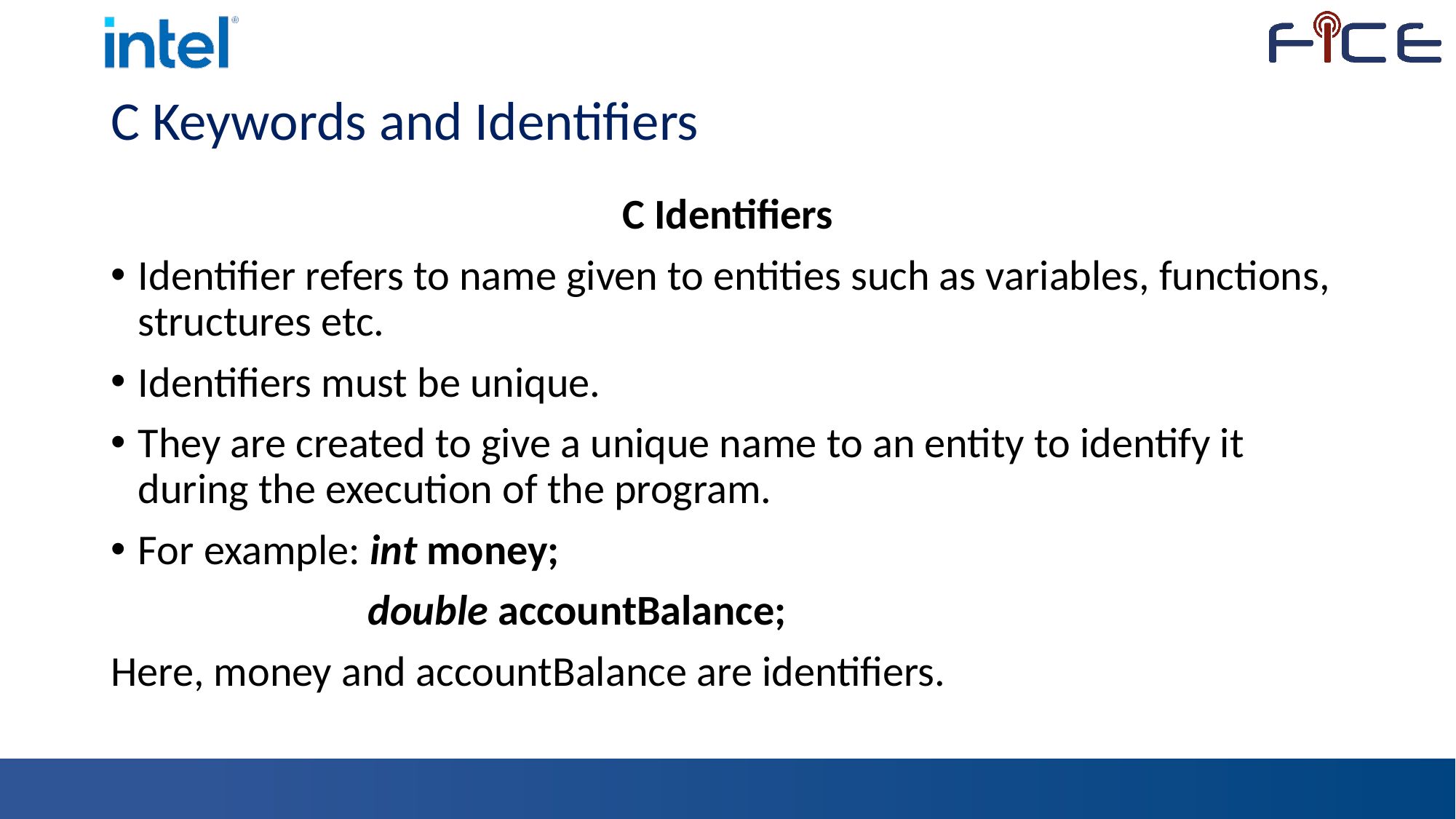

# C Keywords and Identifiers
C Identifiers
Identifier refers to name given to entities such as variables, functions, structures etc.
Identifiers must be unique.
They are created to give a unique name to an entity to identify it during the execution of the program.
For example: int money;
		    double accountBalance;
Here, money and accountBalance are identifiers.